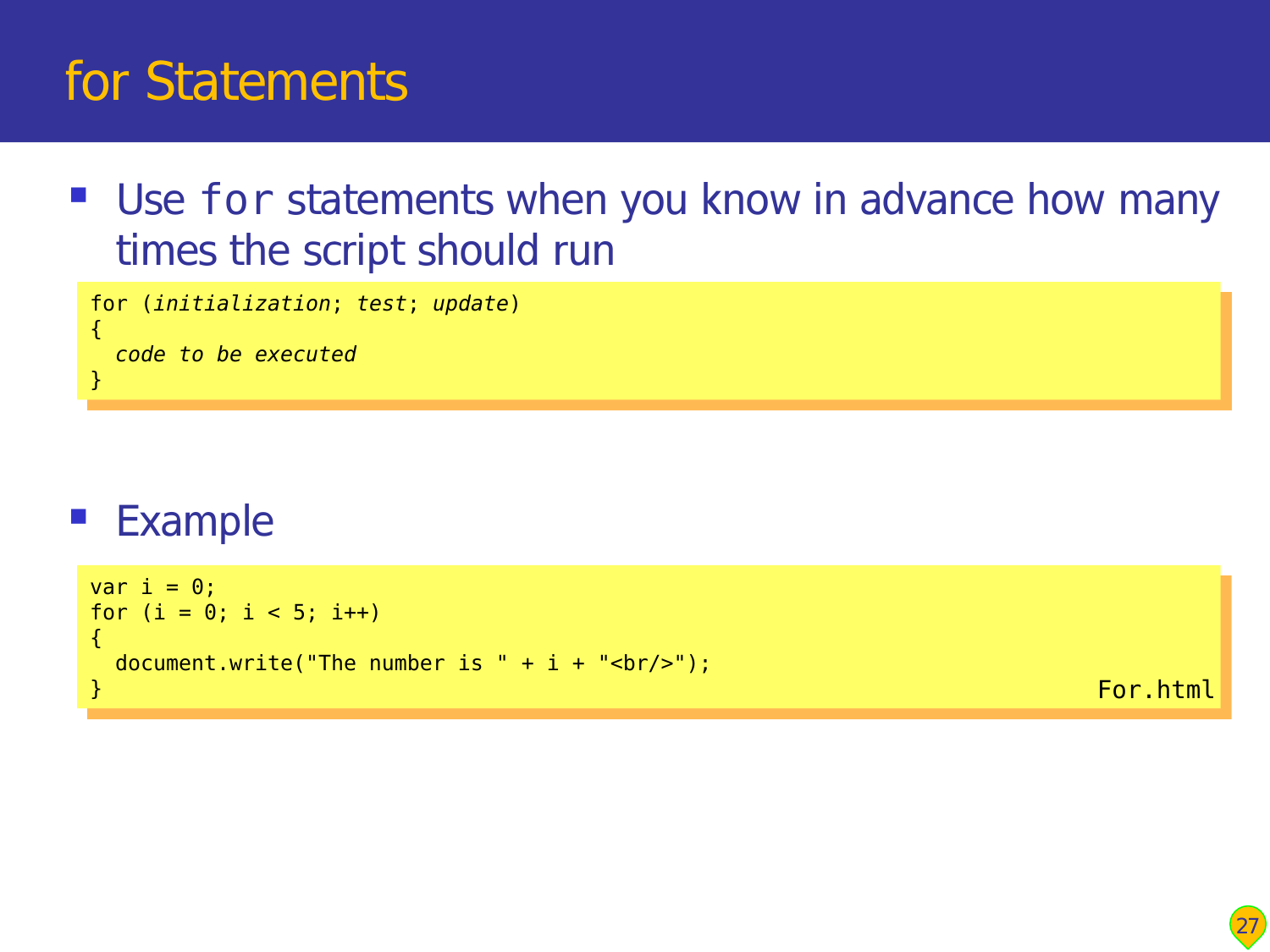

# for Statements
Use for statements when you know in advance how many times the script should run

Example

for (initialization; test; update)
{
  code to be executed
}
var i = 0;
for (i = 0; i < 5; i++)
{
  document.write("The number is " + i + "<br/>");
}
For.html
27